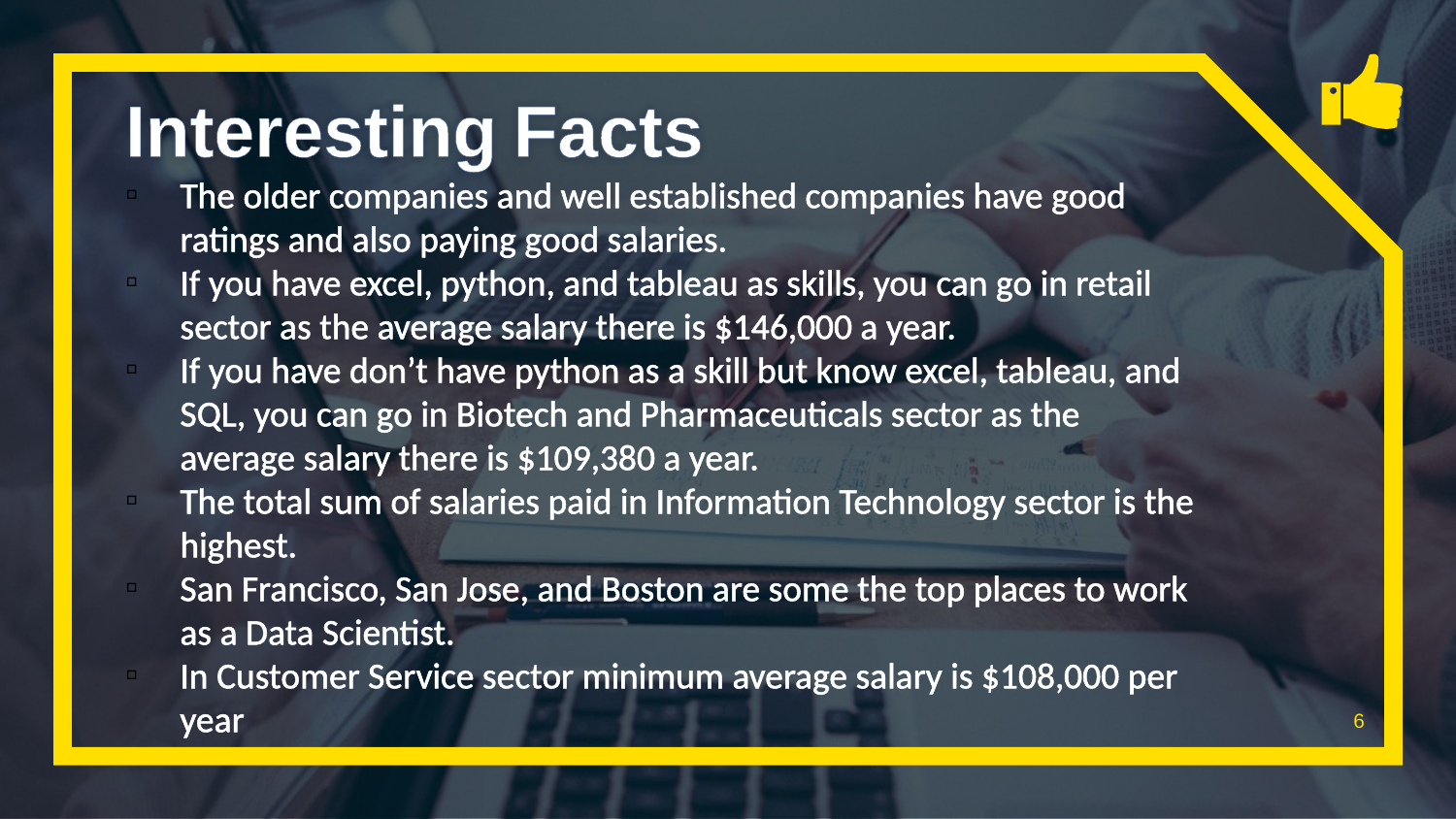

# Interesting Facts
The older companies and well established companies have good ratings and also paying good salaries.
If you have excel, python, and tableau as skills, you can go in retail sector as the average salary there is $146,000 a year.
If you have don’t have python as a skill but know excel, tableau, and SQL, you can go in Biotech and Pharmaceuticals sector as the average salary there is $109,380 a year.
The total sum of salaries paid in Information Technology sector is the highest.
San Francisco, San Jose, and Boston are some the top places to work as a Data Scientist.
In Customer Service sector minimum average salary is $108,000 per year

6